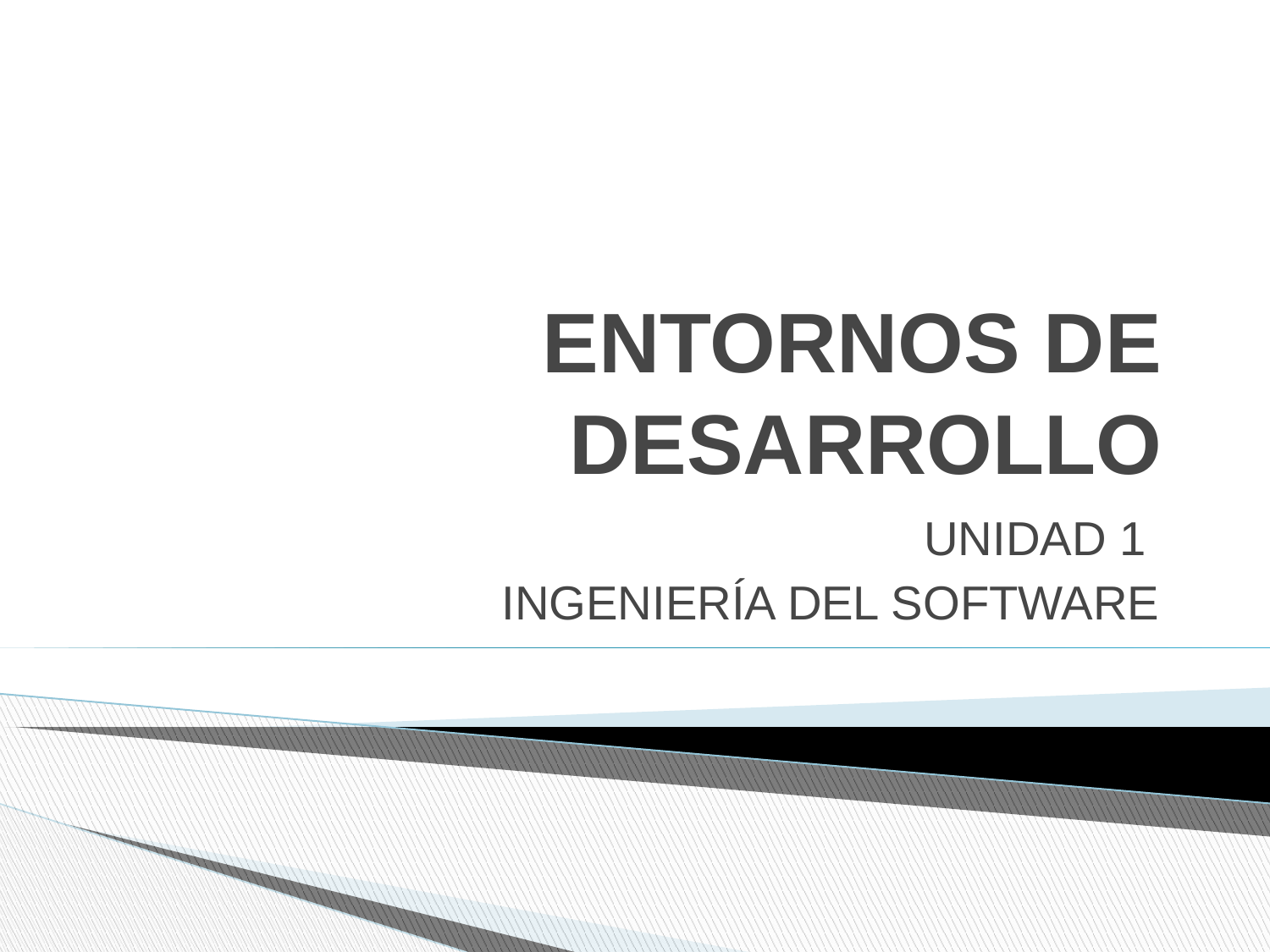

# ENTORNOS DE DESARROLLO
UNIDAD 1
INGENIERÍA DEL SOFTWARE